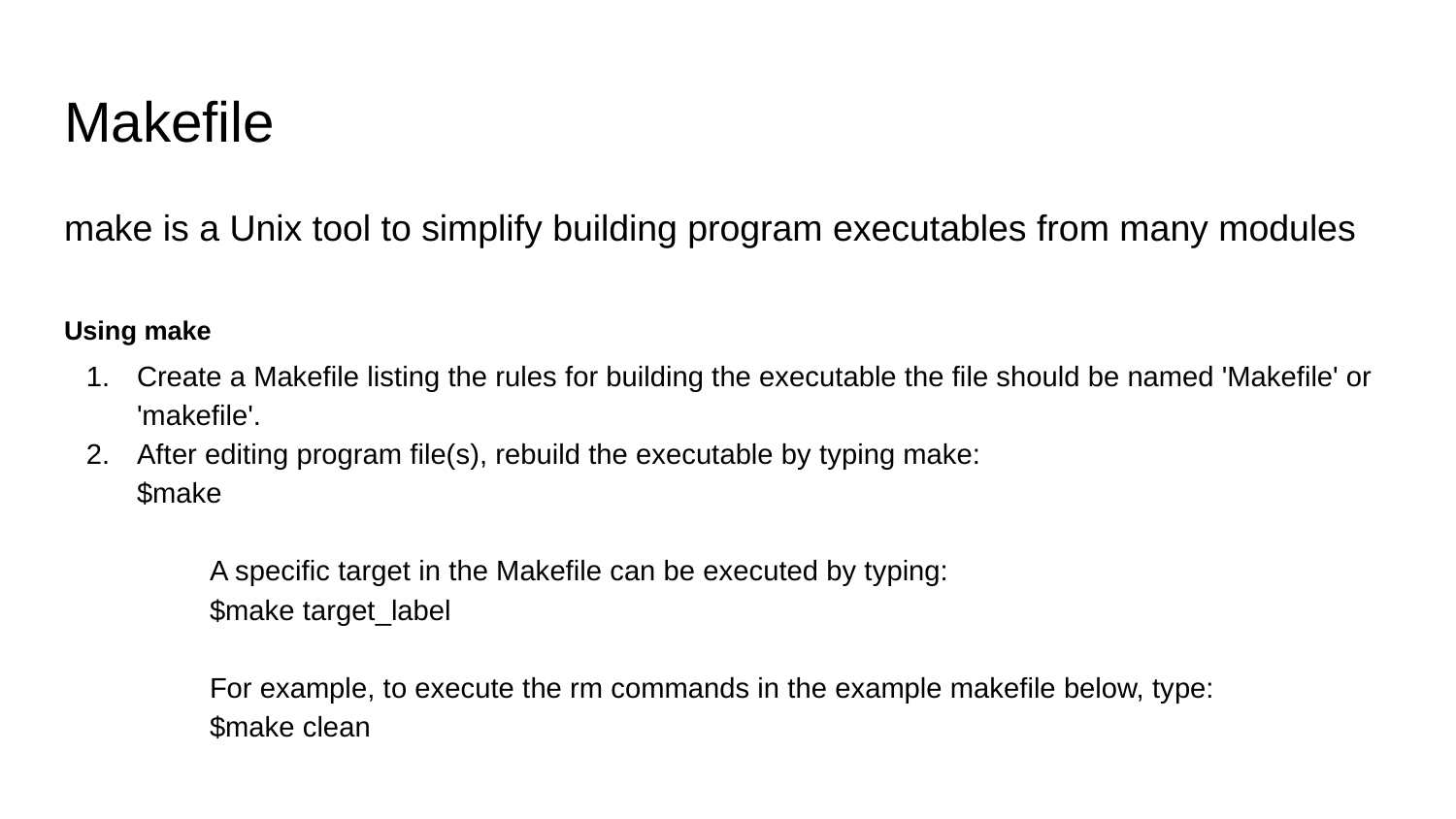

# Makefile
make is a Unix tool to simplify building program executables from many modules
Using make
Create a Makefile listing the rules for building the executable the file should be named 'Makefile' or 'makefile'.
After editing program file(s), rebuild the executable by typing make:
$make
	A specific target in the Makefile can be executed by typing:
	$make target_label
	For example, to execute the rm commands in the example makefile below, type:
	$make clean